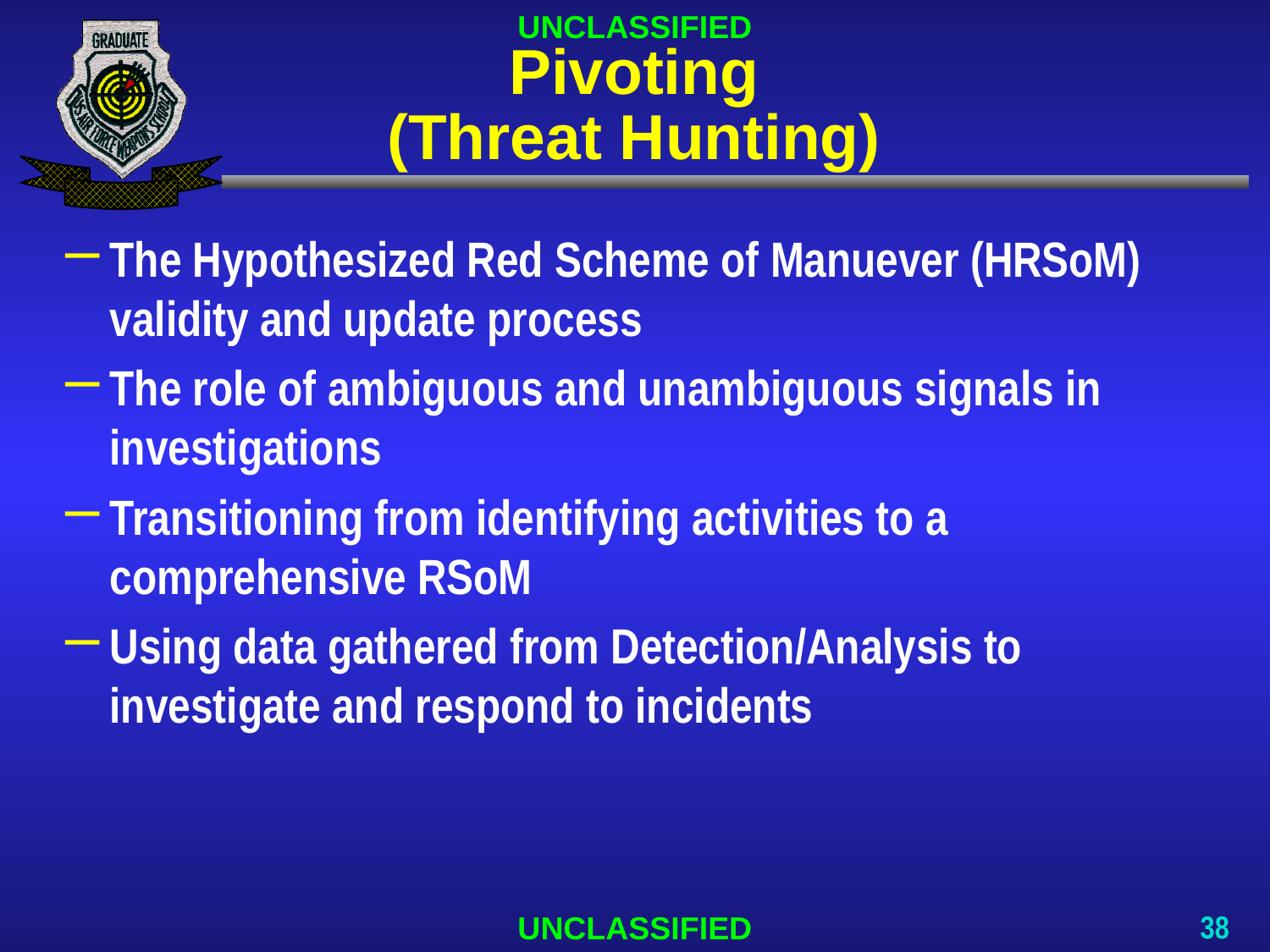

# Pivoting (Threat Hunting)
The Hypothesized Red Scheme of Manuever (HRSoM) validity and update process
The role of ambiguous and unambiguous signals in investigations
Transitioning from identifying activities to a comprehensive RSoM
Using data gathered from Detection/Analysis to investigate and respond to incidents